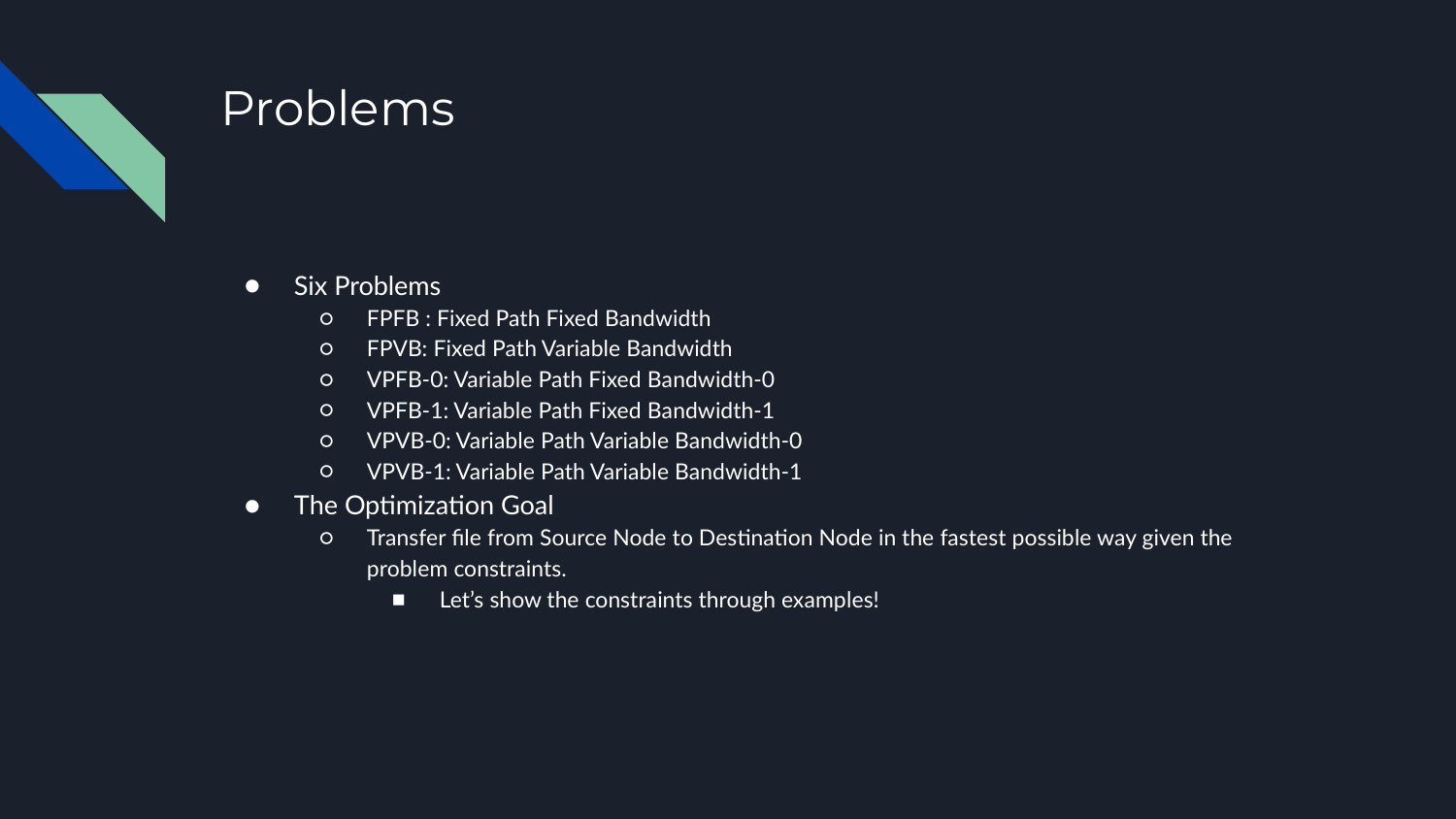

# Problems
Six Problems
FPFB : Fixed Path Fixed Bandwidth
FPVB: Fixed Path Variable Bandwidth
VPFB-0: Variable Path Fixed Bandwidth-0
VPFB-1: Variable Path Fixed Bandwidth-1
VPVB-0: Variable Path Variable Bandwidth-0
VPVB-1: Variable Path Variable Bandwidth-1
The Optimization Goal
Transfer file from Source Node to Destination Node in the fastest possible way given the problem constraints.
Let’s show the constraints through examples!